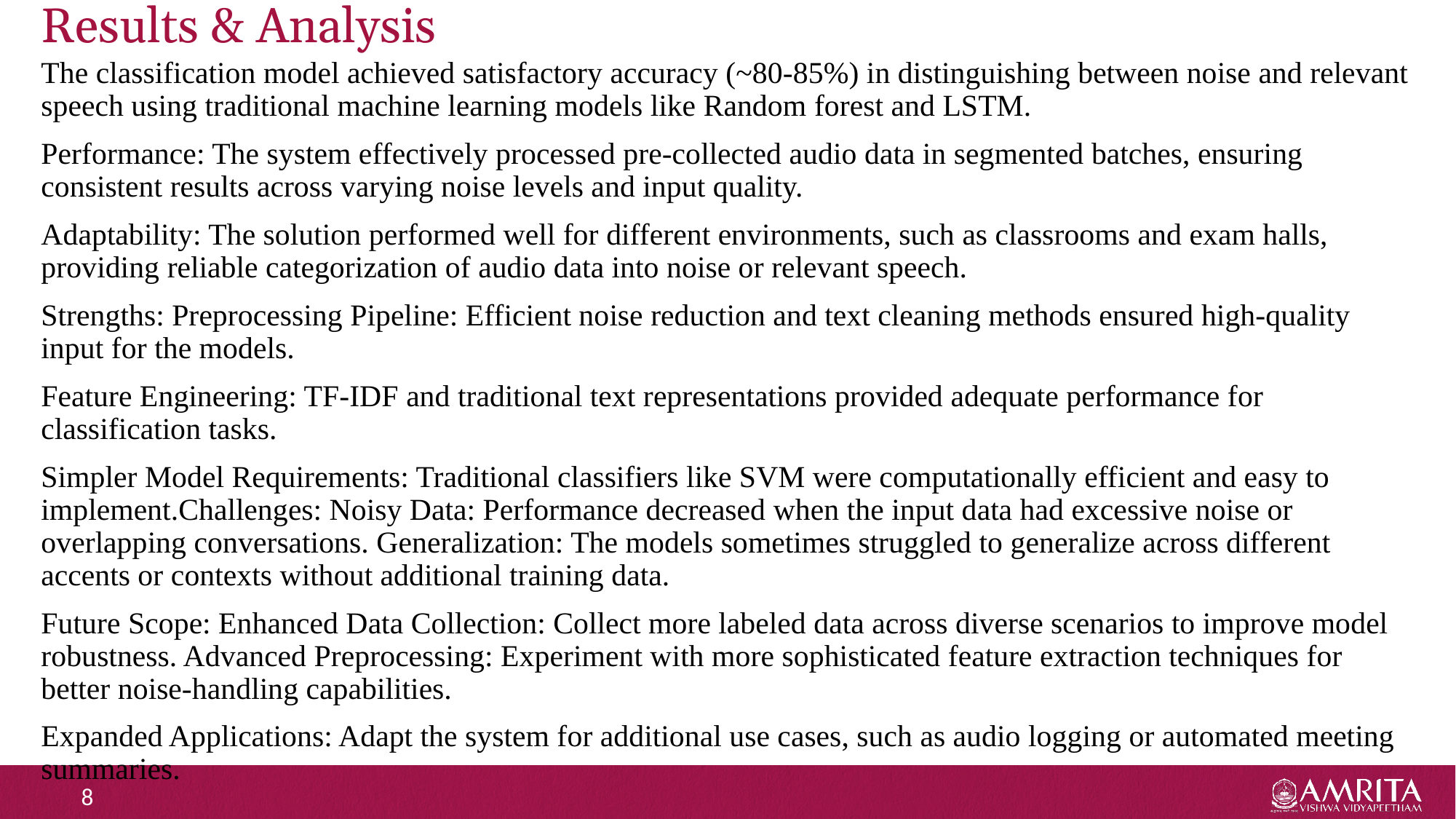

# Results & Analysis
The classification model achieved satisfactory accuracy (~80-85%) in distinguishing between noise and relevant speech using traditional machine learning models like Random forest and LSTM.
Performance: The system effectively processed pre-collected audio data in segmented batches, ensuring consistent results across varying noise levels and input quality.
Adaptability: The solution performed well for different environments, such as classrooms and exam halls, providing reliable categorization of audio data into noise or relevant speech.
Strengths: Preprocessing Pipeline: Efficient noise reduction and text cleaning methods ensured high-quality input for the models.
Feature Engineering: TF-IDF and traditional text representations provided adequate performance for classification tasks.
Simpler Model Requirements: Traditional classifiers like SVM were computationally efficient and easy to implement.Challenges: Noisy Data: Performance decreased when the input data had excessive noise or overlapping conversations. Generalization: The models sometimes struggled to generalize across different accents or contexts without additional training data.
Future Scope: Enhanced Data Collection: Collect more labeled data across diverse scenarios to improve model robustness. Advanced Preprocessing: Experiment with more sophisticated feature extraction techniques for better noise-handling capabilities.
Expanded Applications: Adapt the system for additional use cases, such as audio logging or automated meeting summaries.
8